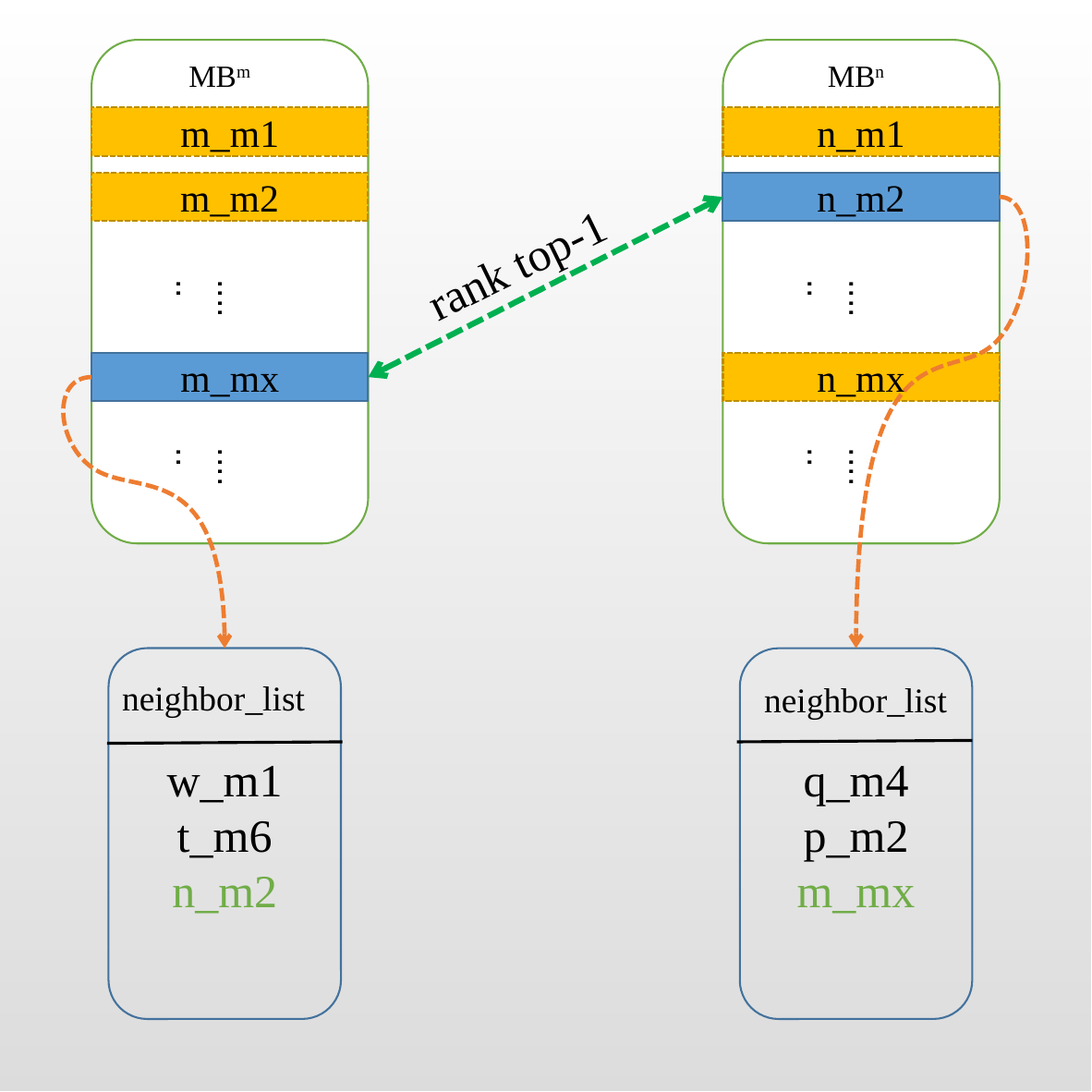

MBm
MBn
m_m1
n_m1
m_m2
n_m2
rank top-1
......
......
m_mx
n_mx
......
......
w_m1
t_m6
n_m2
q_m4
p_m2
m_mx
neighbor_list
neighbor_list